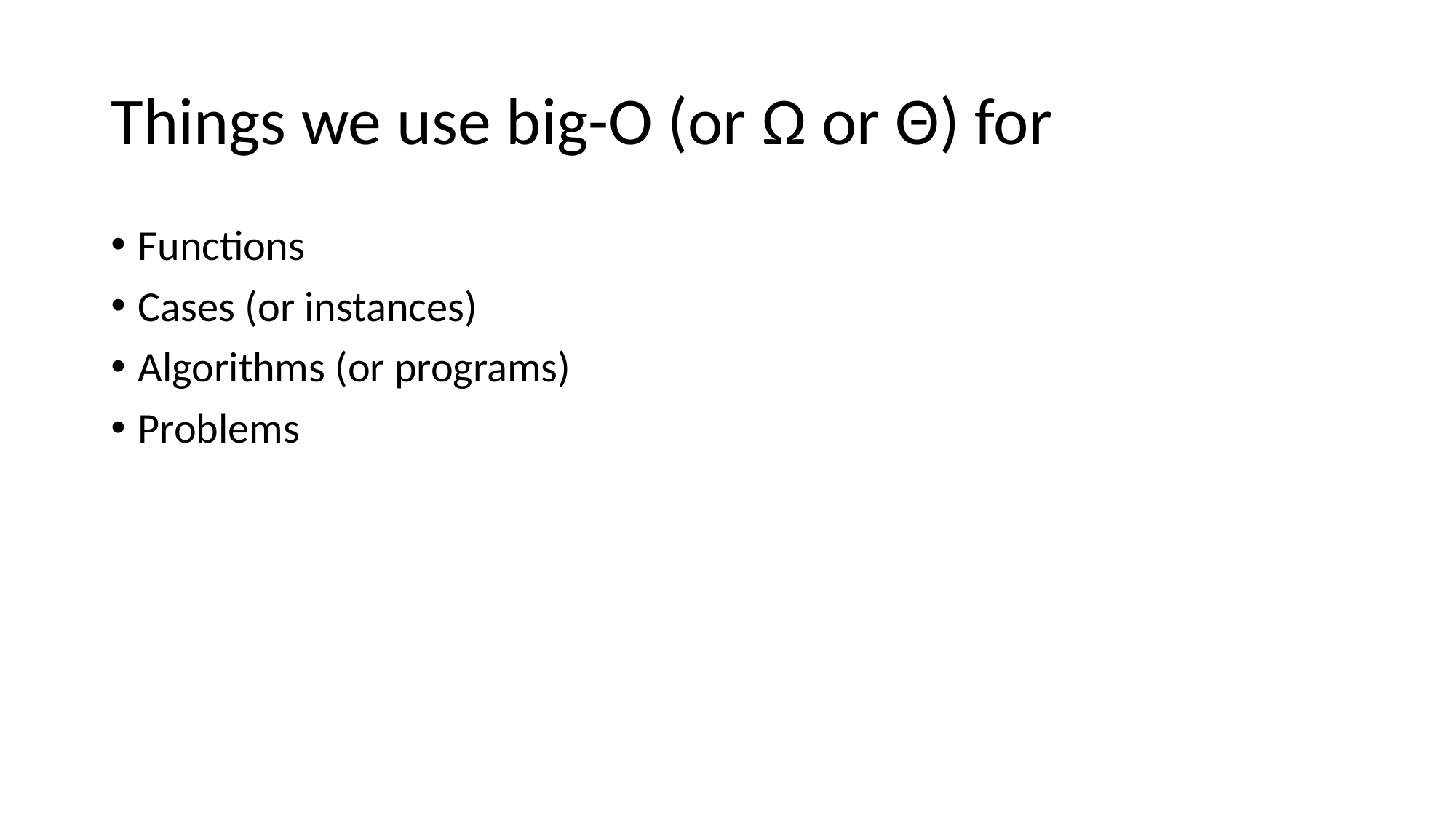

# Things we use big-O (or Ω or Θ) for
Functions
Cases (or instances)
Algorithms (or programs)
Problems